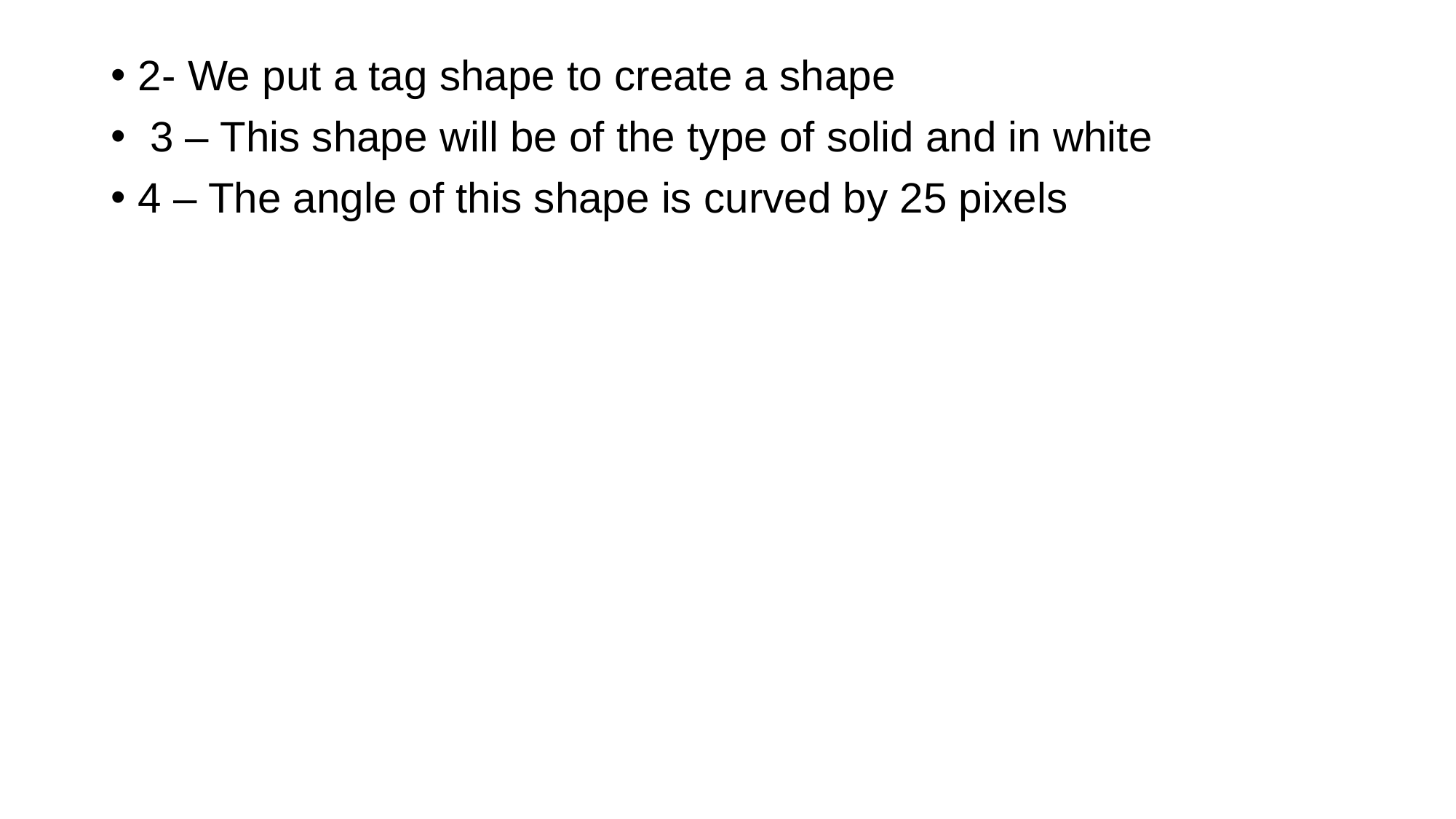

2- We put a tag shape to create a shape
 3 – This shape will be of the type of solid and in white
4 – The angle of this shape is curved by 25 pixels